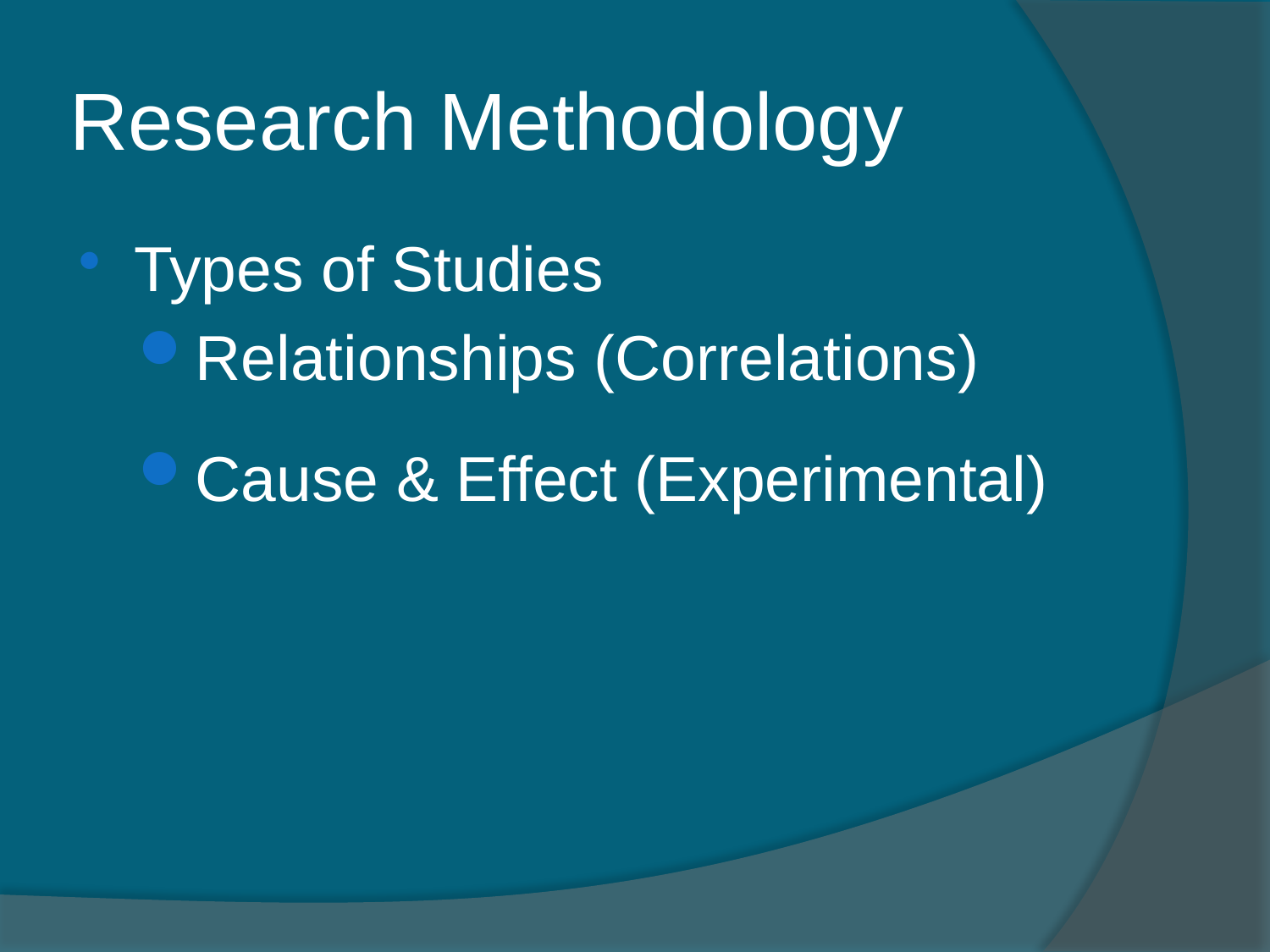

# Research Methodology
Types of Studies
Relationships (Correlations)
Cause & Effect (Experimental)